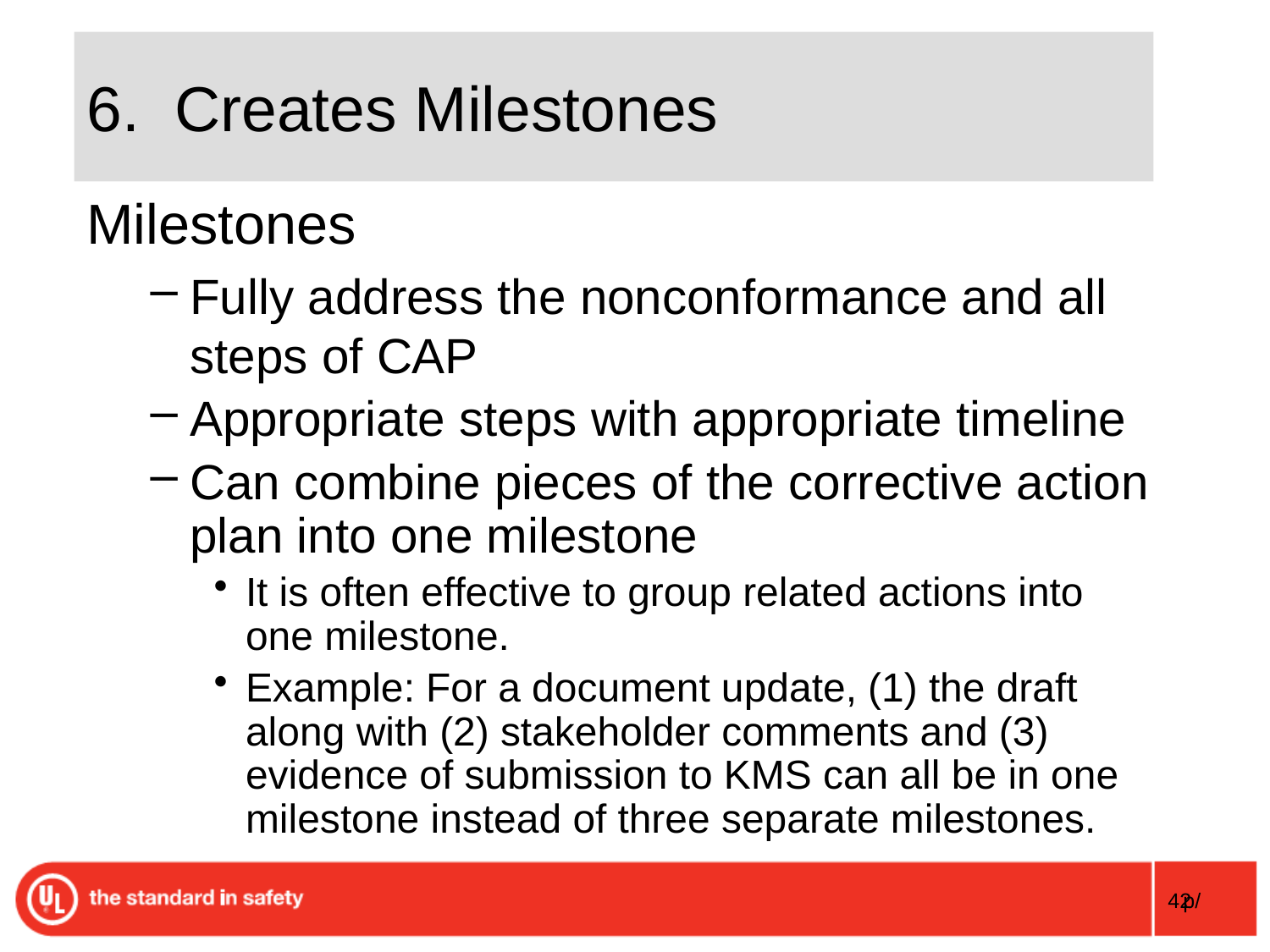

# 6.  Creates Milestones
Milestones
Fully address the nonconformance and all steps of CAP
Appropriate steps with appropriate timeline
Can combine pieces of the corrective action plan into one milestone
It is often effective to group related actions into one milestone.
Example: For a document update, (1) the draft along with (2) stakeholder comments and (3) evidence of submission to KMS can all be in one milestone instead of three separate milestones.